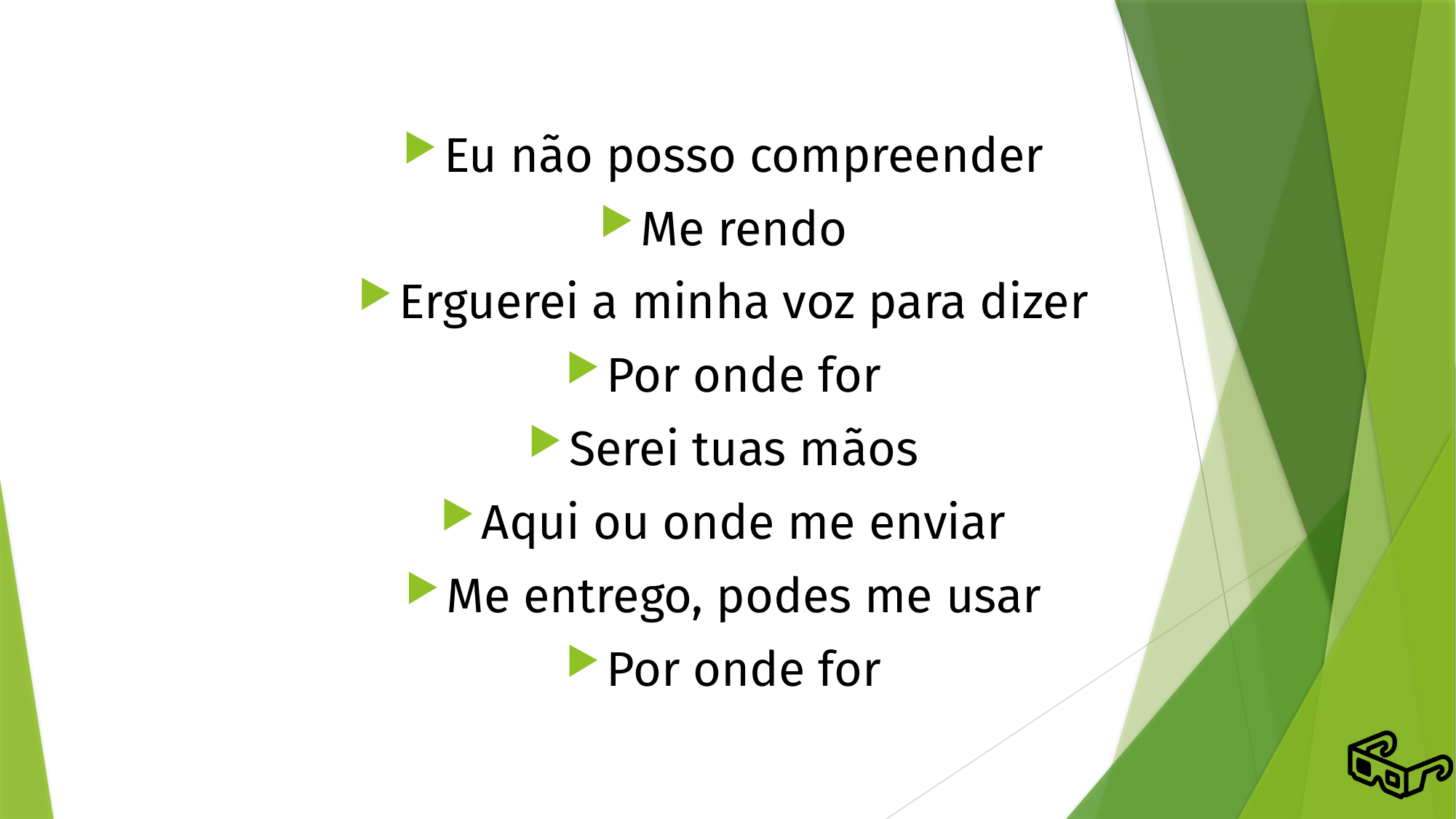

# Eu não posso compreender
Me rendo
Erguerei a minha voz para dizer
Por onde for
Serei tuas mãos
Aqui ou onde me enviar
Me entrego, podes me usar
Por onde for